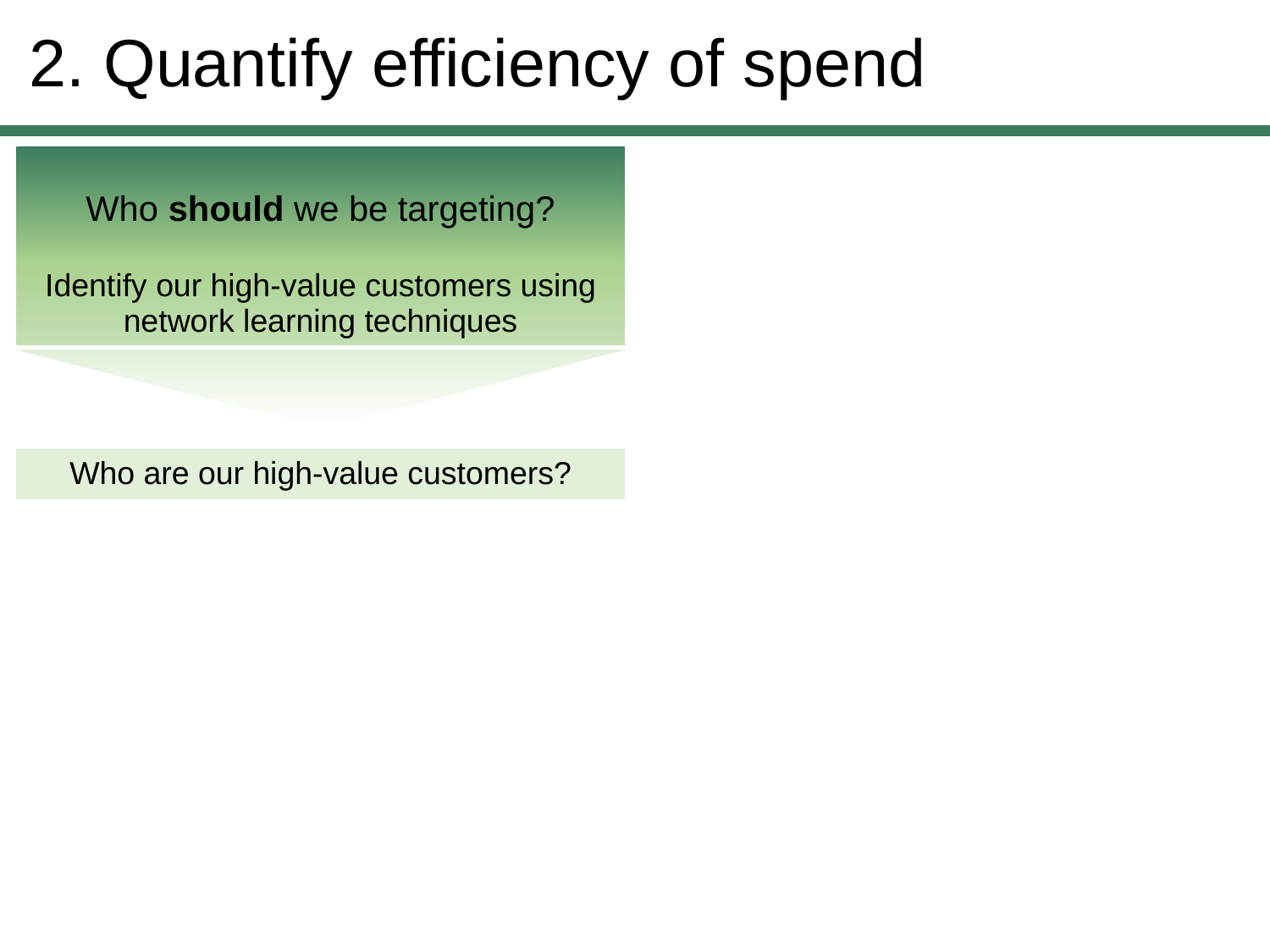

# 2. Quantify efficiency of spend
Who should we be targeting?
| Identify our high-value customers using network learning techniques |
| --- |
|  |
|  |
| Who are our high-value customers? |